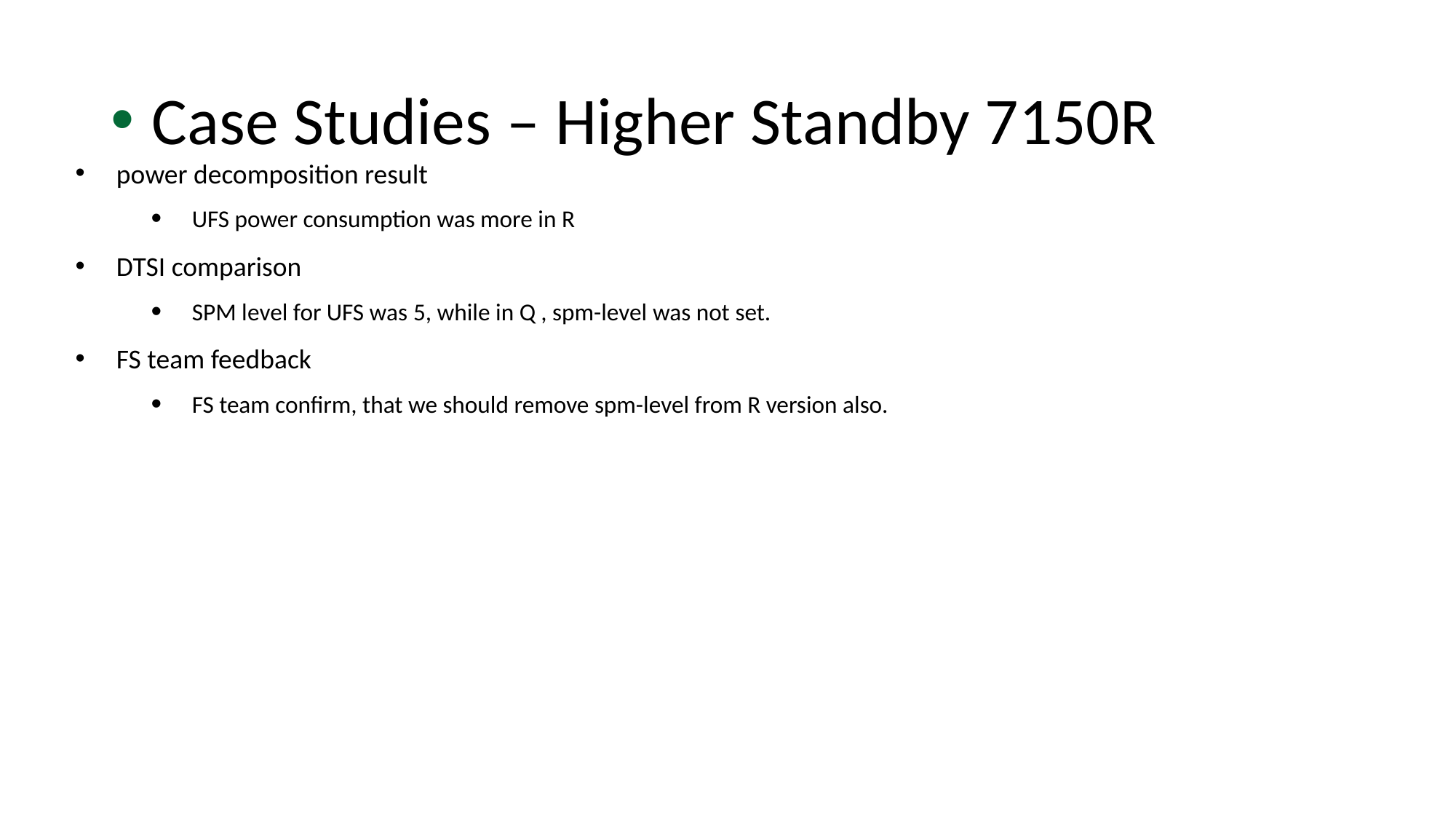

# Case Studies – Higher Standby 7150R
power decomposition result
UFS power consumption was more in R
DTSI comparison
SPM level for UFS was 5, while in Q , spm-level was not set.
FS team feedback
FS team confirm, that we should remove spm-level from R version also.